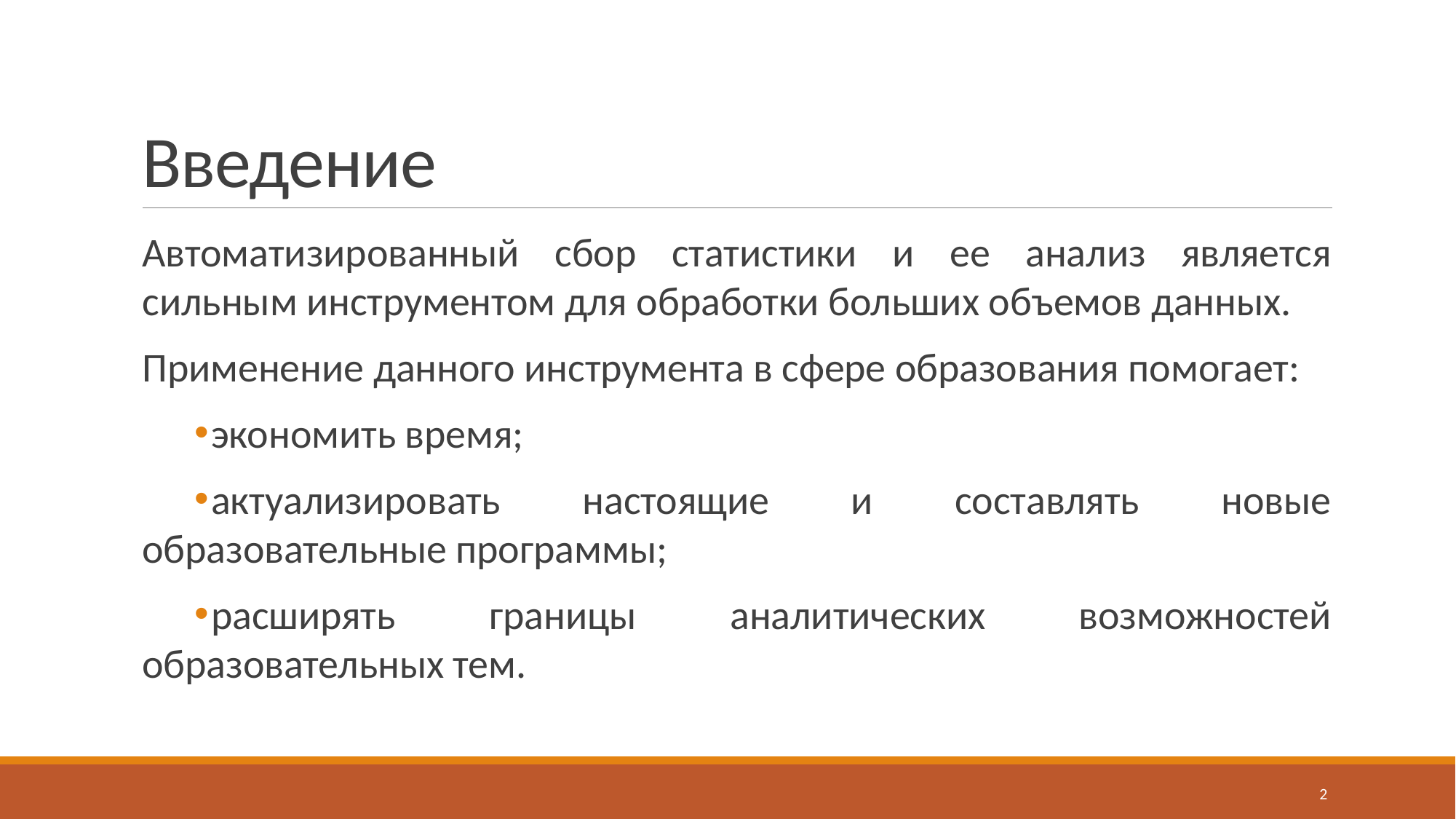

# Введение
Автоматизированный сбор статистики и ее анализ является сильным инструментом для обработки больших объемов данных.
Применение данного инструмента в сфере образования помогает:
экономить время;
актуализировать настоящие и составлять новые образовательные программы;
расширять границы аналитических возможностей образовательных тем.

2